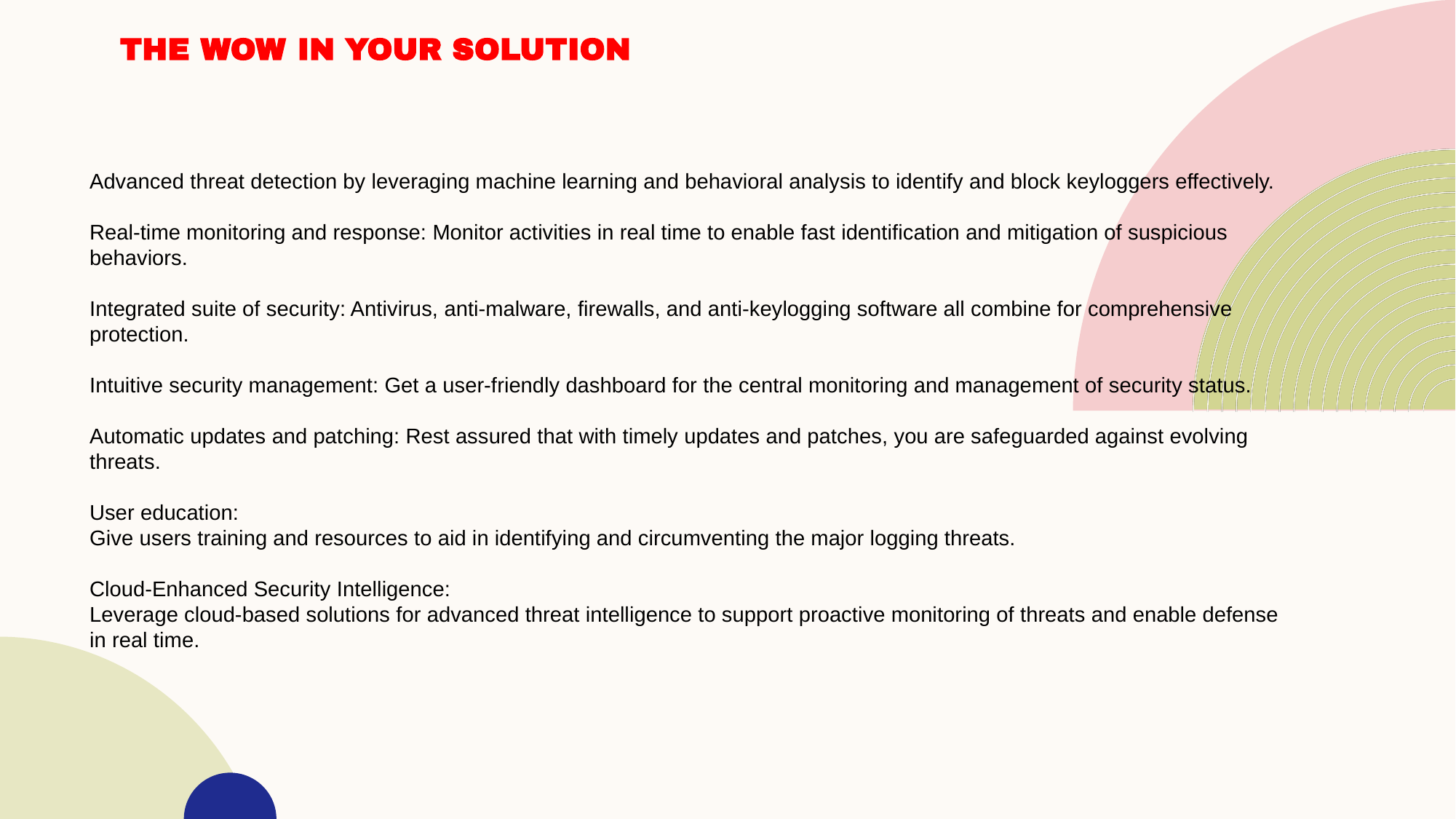

# THE WOW IN YOUR SOLUTION
Advanced threat detection by leveraging machine learning and behavioral analysis to identify and block keyloggers effectively.

Real-time monitoring and response: Monitor activities in real time to enable fast identification and mitigation of suspicious behaviors.

Integrated suite of security: Antivirus, anti-malware, firewalls, and anti-keylogging software all combine for comprehensive protection.

Intuitive security management: Get a user-friendly dashboard for the central monitoring and management of security status.

Automatic updates and patching: Rest assured that with timely updates and patches, you are safeguarded against evolving threats.

User education:
Give users training and resources to aid in identifying and circumventing the major logging threats.

Cloud-Enhanced Security Intelligence:
Leverage cloud-based solutions for advanced threat intelligence to support proactive monitoring of threats and enable defense in real time.